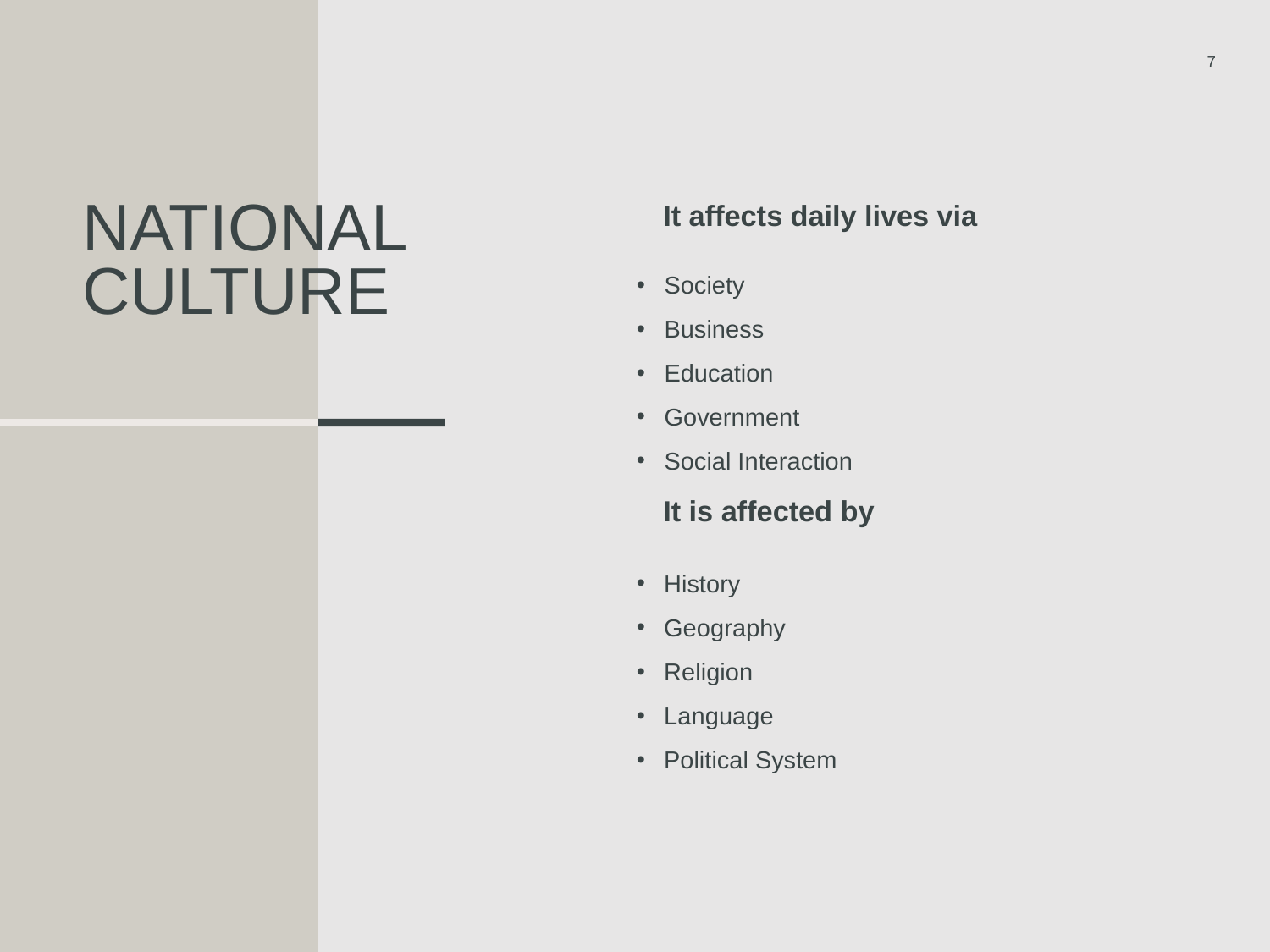

7
It affects daily lives via
# National Culture
Society
Business
Education
Government
Social Interaction
It is affected by
History
Geography
Religion
Language
Political System